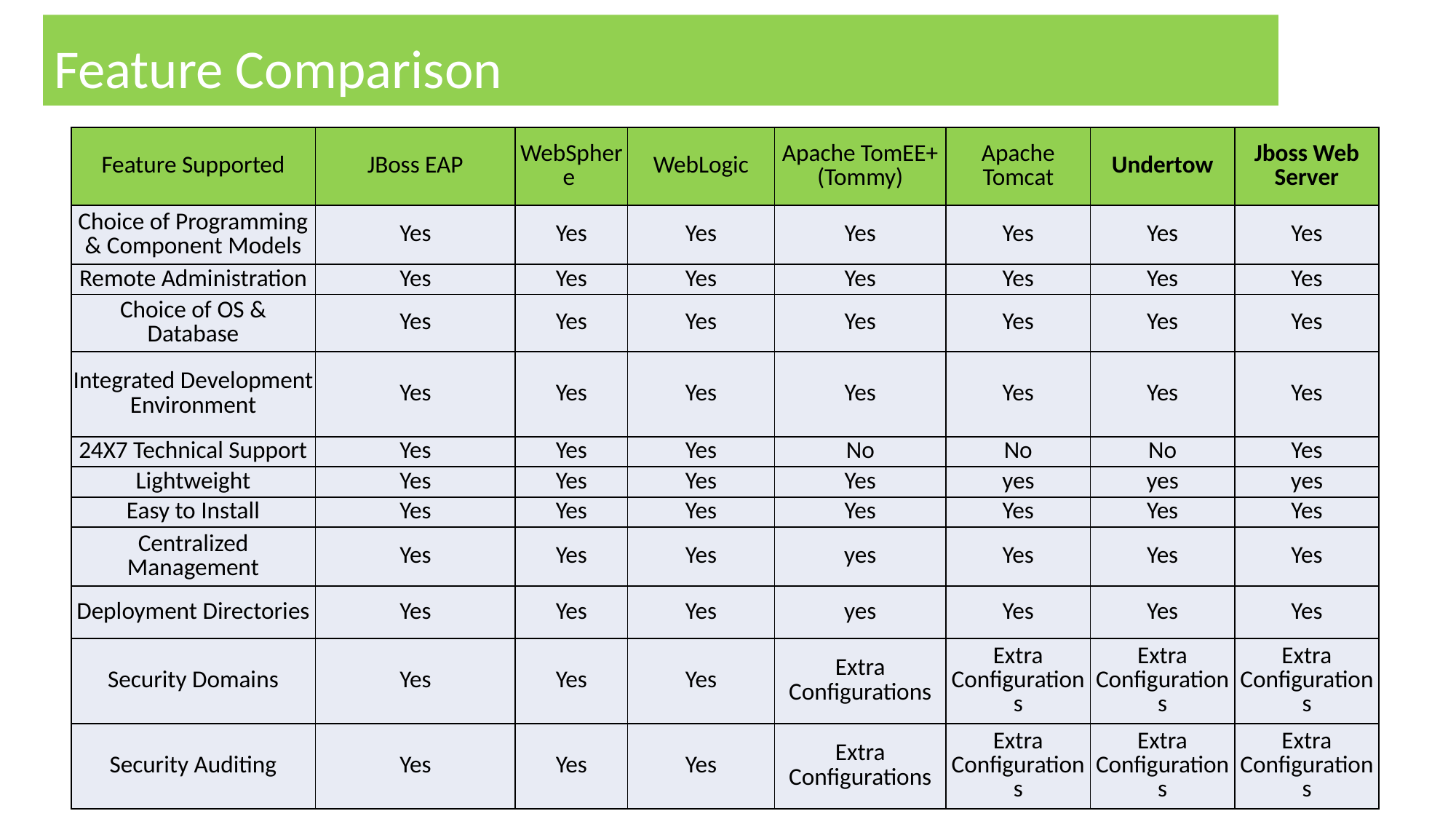

# Feature Comparison
| Feature Supported | JBoss EAP | WebSphere | WebLogic | Apache TomEE+(Tommy) | Apache Tomcat | Undertow | Jboss Web Server |
| --- | --- | --- | --- | --- | --- | --- | --- |
| Choice of Programming & Component Models | Yes | Yes | Yes | Yes | Yes | Yes | Yes |
| Remote Administration | Yes | Yes | Yes | Yes | Yes | Yes | Yes |
| Choice of OS & Database | Yes | Yes | Yes | Yes | Yes | Yes | Yes |
| Integrated Development Environment | Yes | Yes | Yes | Yes | Yes | Yes | Yes |
| 24X7 Technical Support | Yes | Yes | Yes | No | No | No | Yes |
| Lightweight | Yes | Yes | Yes | Yes | yes | yes | yes |
| Easy to Install | Yes | Yes | Yes | Yes | Yes | Yes | Yes |
| Centralized Management | Yes | Yes | Yes | yes | Yes | Yes | Yes |
| Deployment Directories | Yes | Yes | Yes | yes | Yes | Yes | Yes |
| Security Domains | Yes | Yes | Yes | Extra Configurations | Extra Configurations | Extra Configurations | Extra Configurations |
| Security Auditing | Yes | Yes | Yes | Extra Configurations | Extra Configurations | Extra Configurations | Extra Configurations |